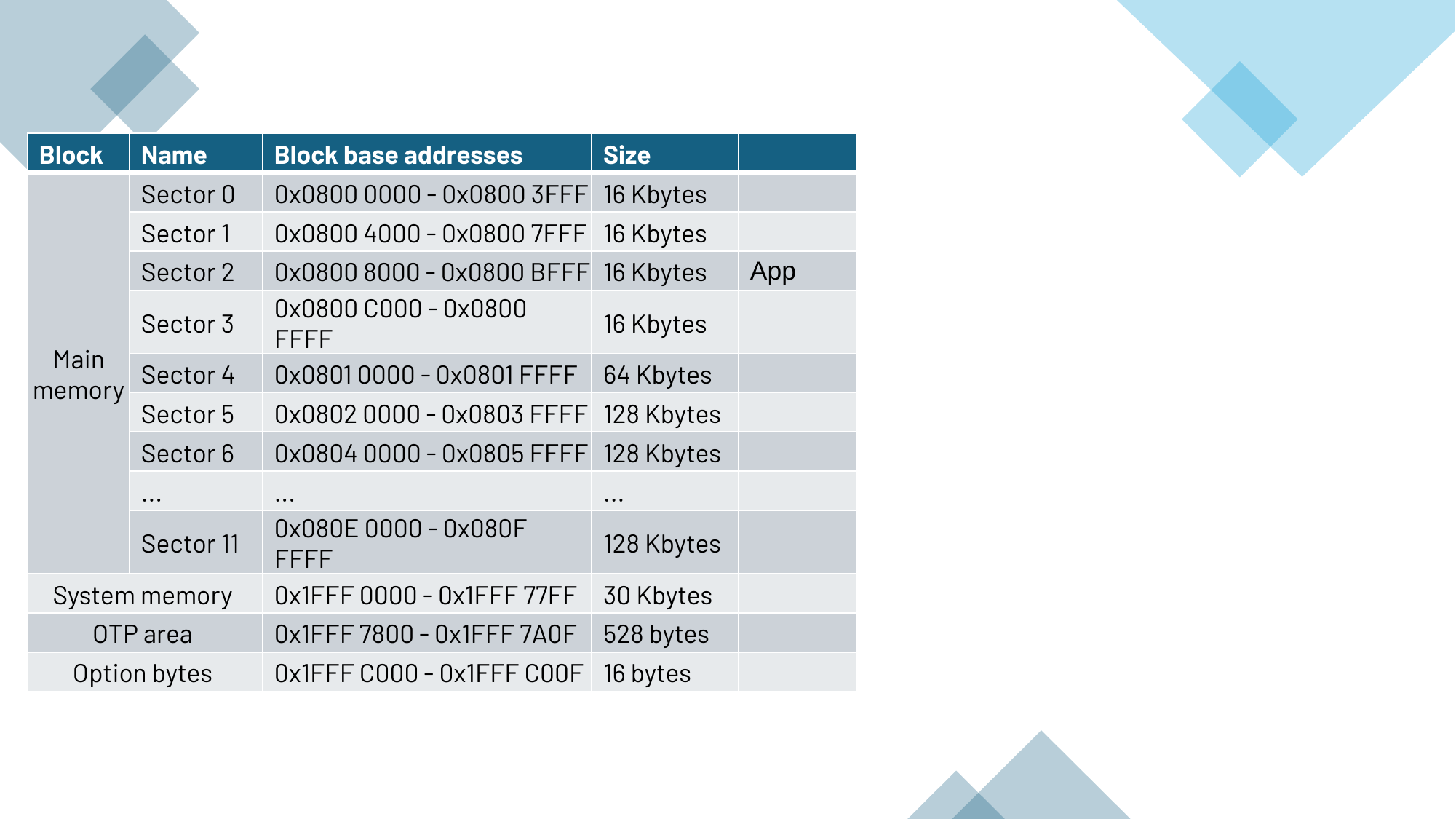

| Block | Name | Block base addresses | Size |  |
| --- | --- | --- | --- | --- |
| Main memory | Sector 0 | 0x0800 0000 - 0x0800 3FFF | 16 Kbytes |  |
|  | Sector 1 | 0x0800 4000 - 0x0800 7FFF | 16 Kbytes |  |
|  | Sector 2 | 0x0800 8000 - 0x0800 BFFF | 16 Kbytes | App |
|  | Sector 3 | 0x0800 C000 - 0x0800 FFFF | 16 Kbytes |  |
|  | Sector 4 | 0x0801 0000 - 0x0801 FFFF | 64 Kbytes |  |
|  | Sector 5 | 0x0802 0000 - 0x0803 FFFF | 128 Kbytes |  |
|  | Sector 6 | 0x0804 0000 - 0x0805 FFFF | 128 Kbytes |  |
|  | ... | ... | ... |  |
|  | Sector 11 | 0x080E 0000 - 0x080F FFFF | 128 Kbytes |  |
| System memory |  | 0x1FFF 0000 - 0x1FFF 77FF | 30 Kbytes |  |
| OTP area |  | 0x1FFF 7800 - 0x1FFF 7A0F | 528 bytes |  |
| Option bytes |  | 0x1FFF C000 - 0x1FFF C00F | 16 bytes |  |